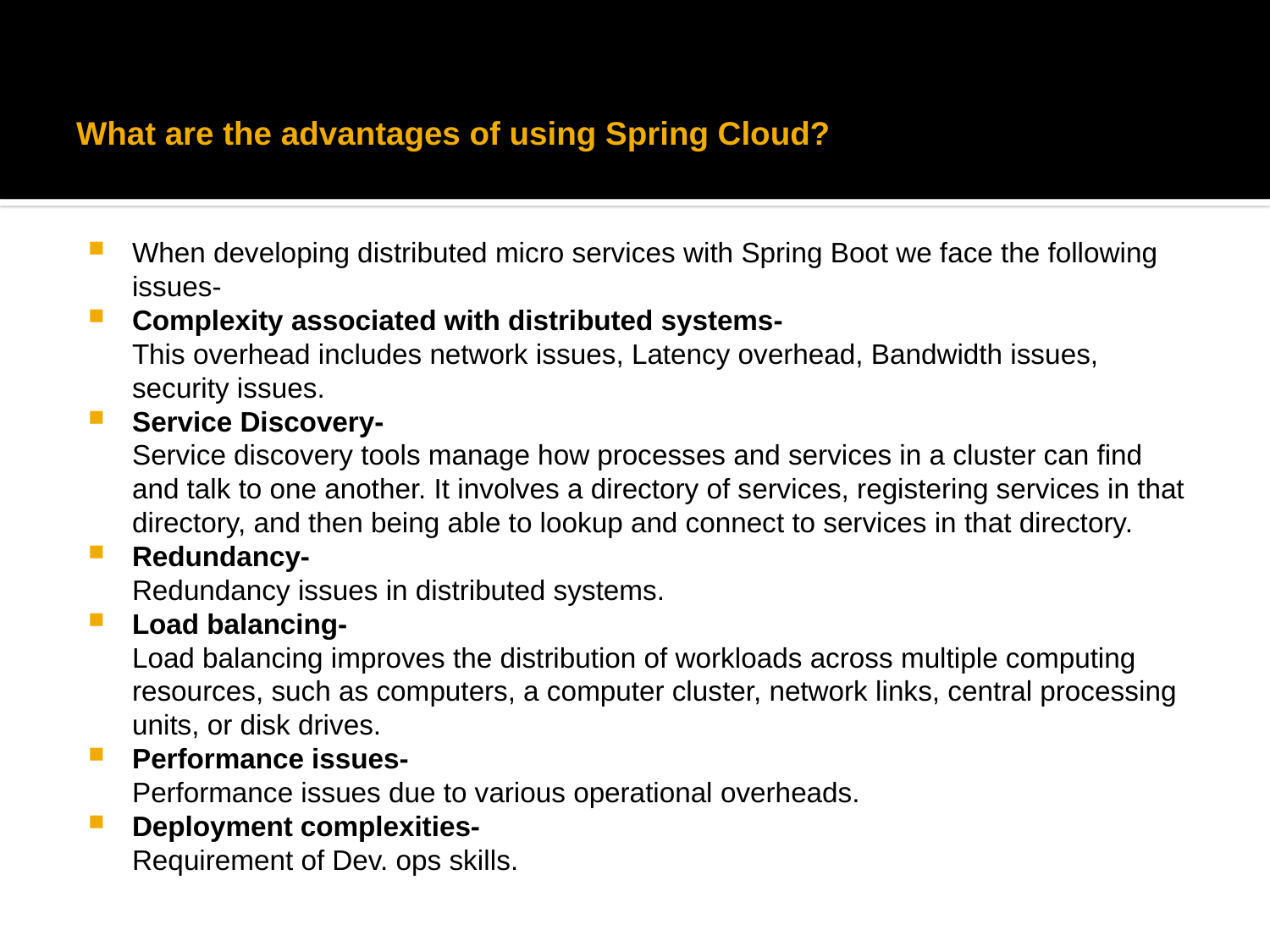

# What are the advantages of using Spring Cloud?
When developing distributed micro services with Spring Boot we face the following issues-
Complexity associated with distributed systems-
This overhead includes network issues, Latency overhead, Bandwidth issues, security issues.
Service Discovery-
Service discovery tools manage how processes and services in a cluster can find and talk to one another. It involves a directory of services, registering services in that directory, and then being able to lookup and connect to services in that directory.
Redundancy-
Redundancy issues in distributed systems.
Load balancing-
Load balancing improves the distribution of workloads across multiple computing resources, such as computers, a computer cluster, network links, central processing units, or disk drives.
Performance issues-
Performance issues due to various operational overheads.
Deployment complexities-
Requirement of Dev. ops skills.